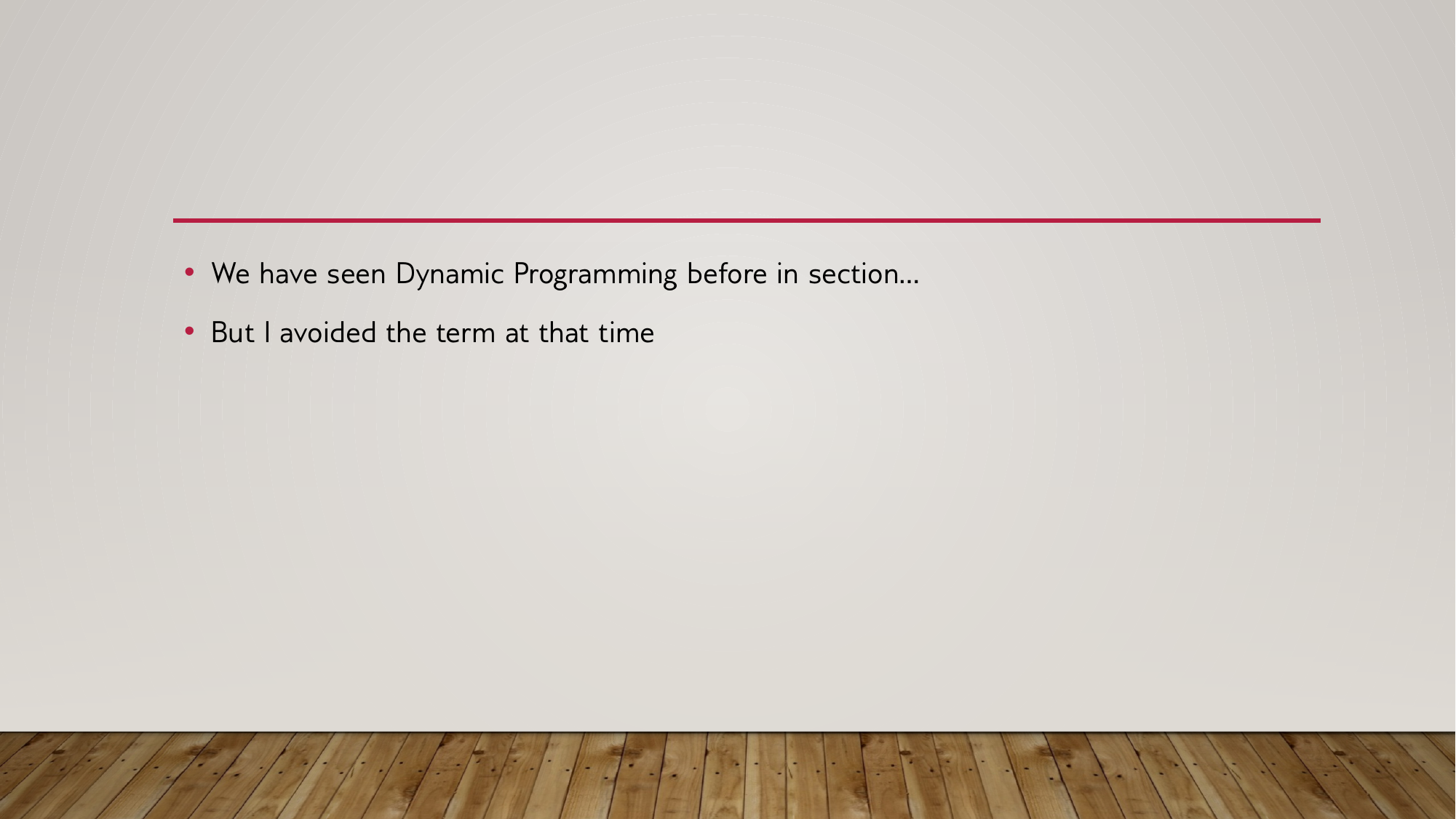

#
We have seen Dynamic Programming before in section…
But I avoided the term at that time